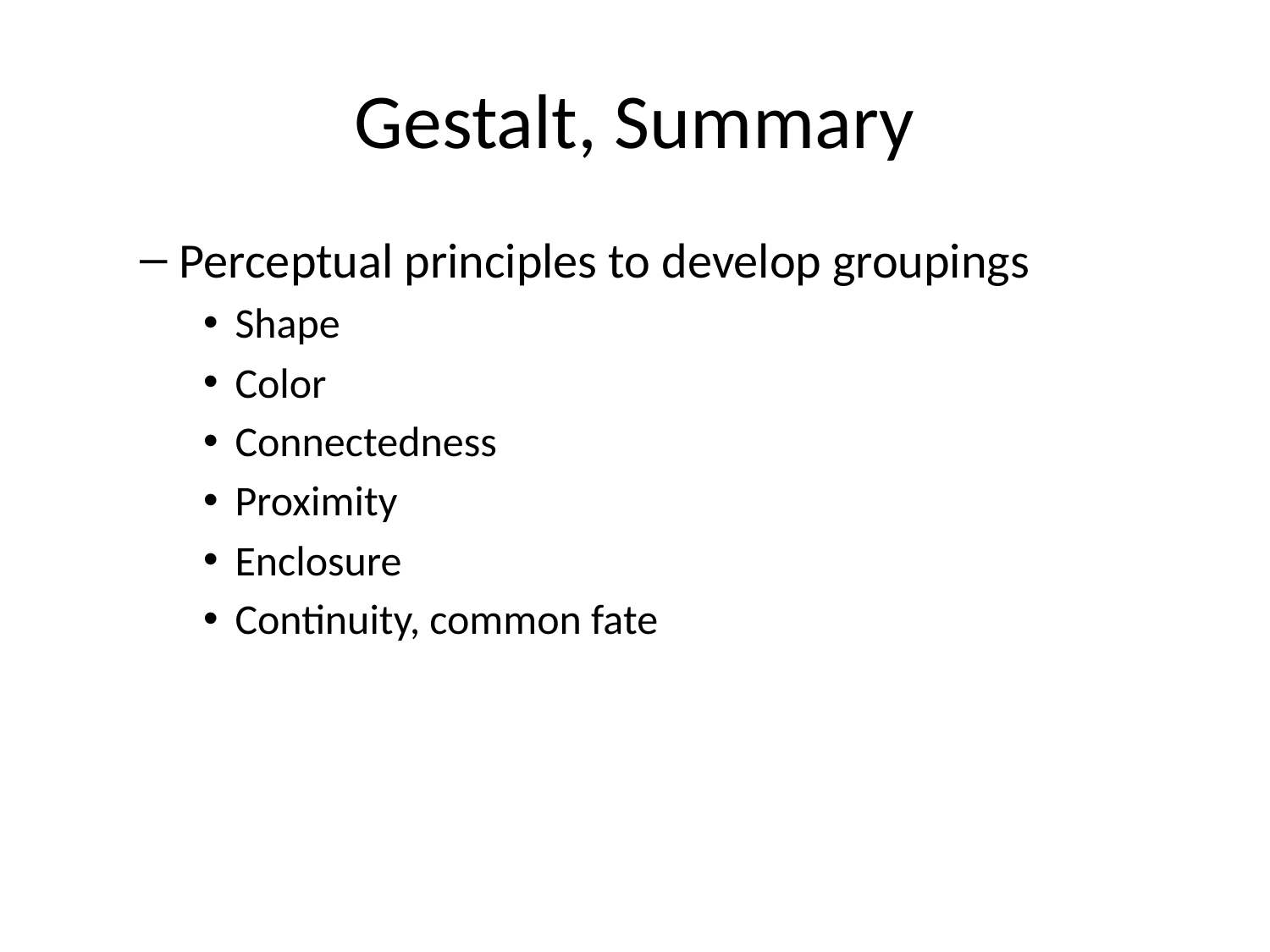

# Gestalt, Summary
Perceptual principles to develop groupings
Shape
Color
Connectedness
Proximity
Enclosure
Continuity, common fate